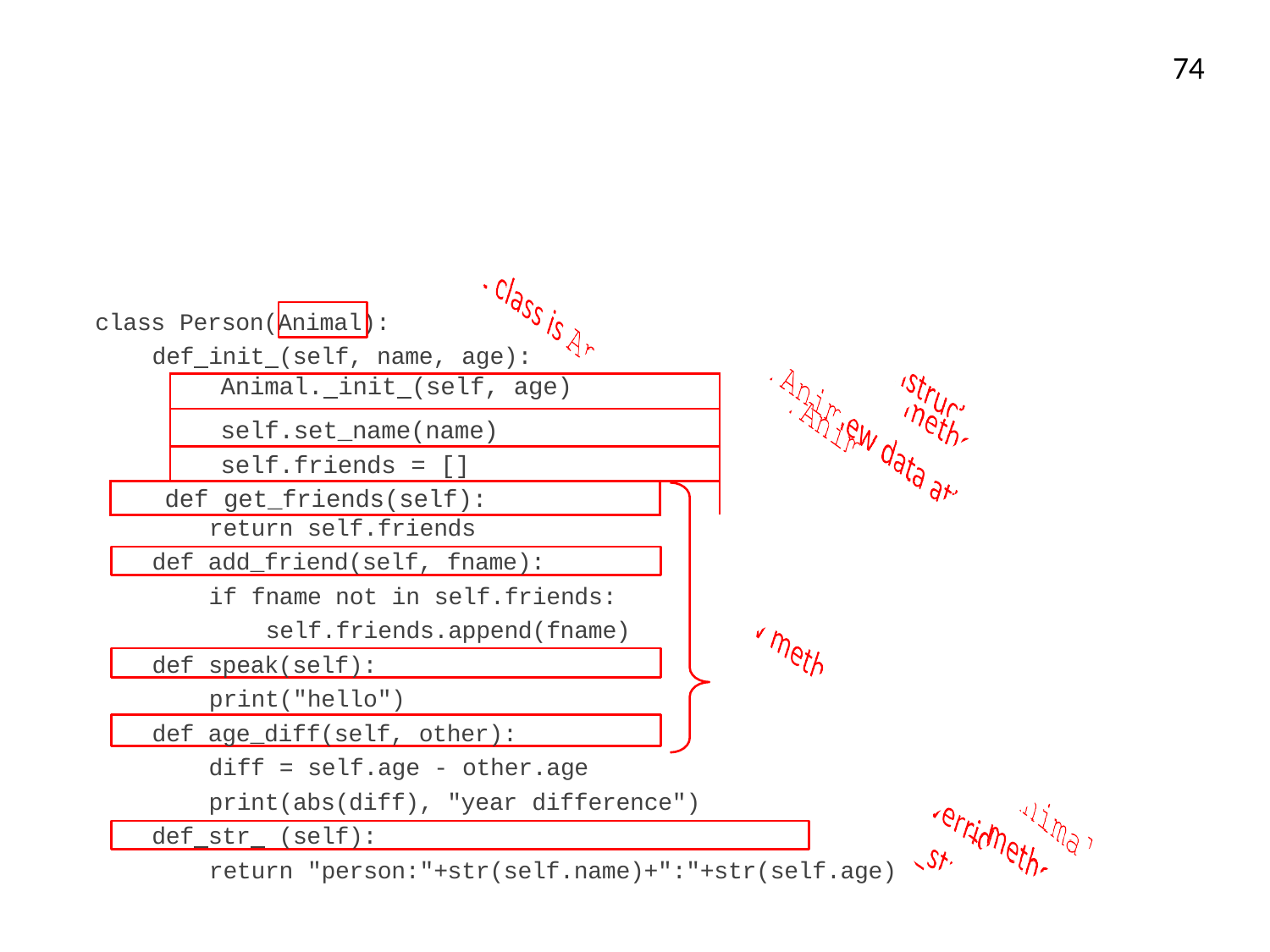

74

class Person(Animal):
def init (self, name, age):

|  | Animal. init (self, age) |  |
| --- | --- | --- |
|  | self.set\_name(name) |  |
|  | self.friends = [] |  |
| def get\_friends(self): |  |  |

return self.friends
def add_friend(self, fname):
if fname not in self.friends:  self.friends.append(fname)

def speak(self):
print("hello")
def age_diff(self, other):
diff = self.age - other.age  print(abs(diff), "year difference")

def str (self):
return "person:"+str(self.name)+":"+str(self.age)